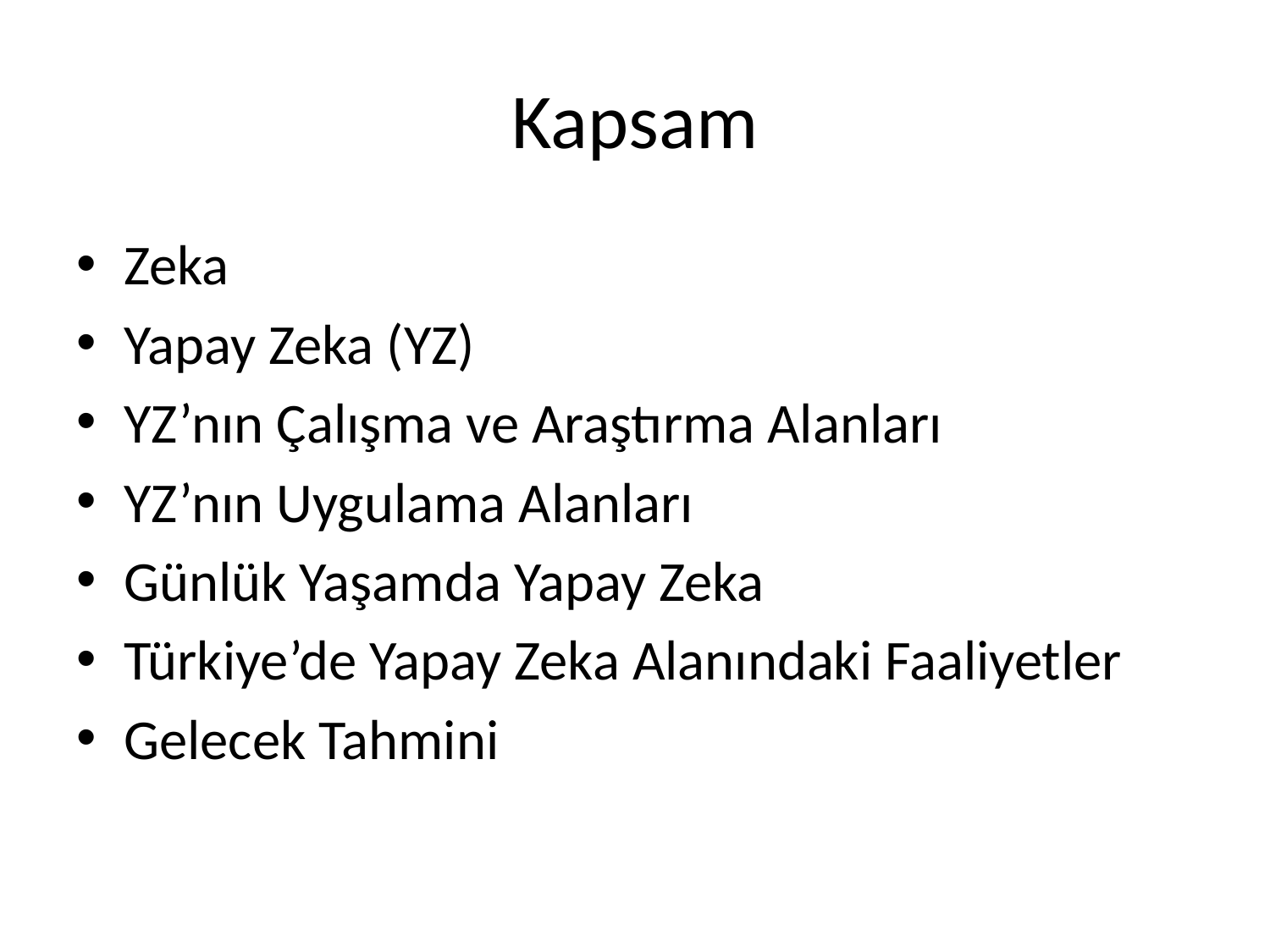

# Kapsam
Zeka
Yapay Zeka (YZ)
YZ’nın Çalışma ve Araştırma Alanları
YZ’nın Uygulama Alanları
Günlük Yaşamda Yapay Zeka
Türkiye’de Yapay Zeka Alanındaki Faaliyetler
Gelecek Tahmini